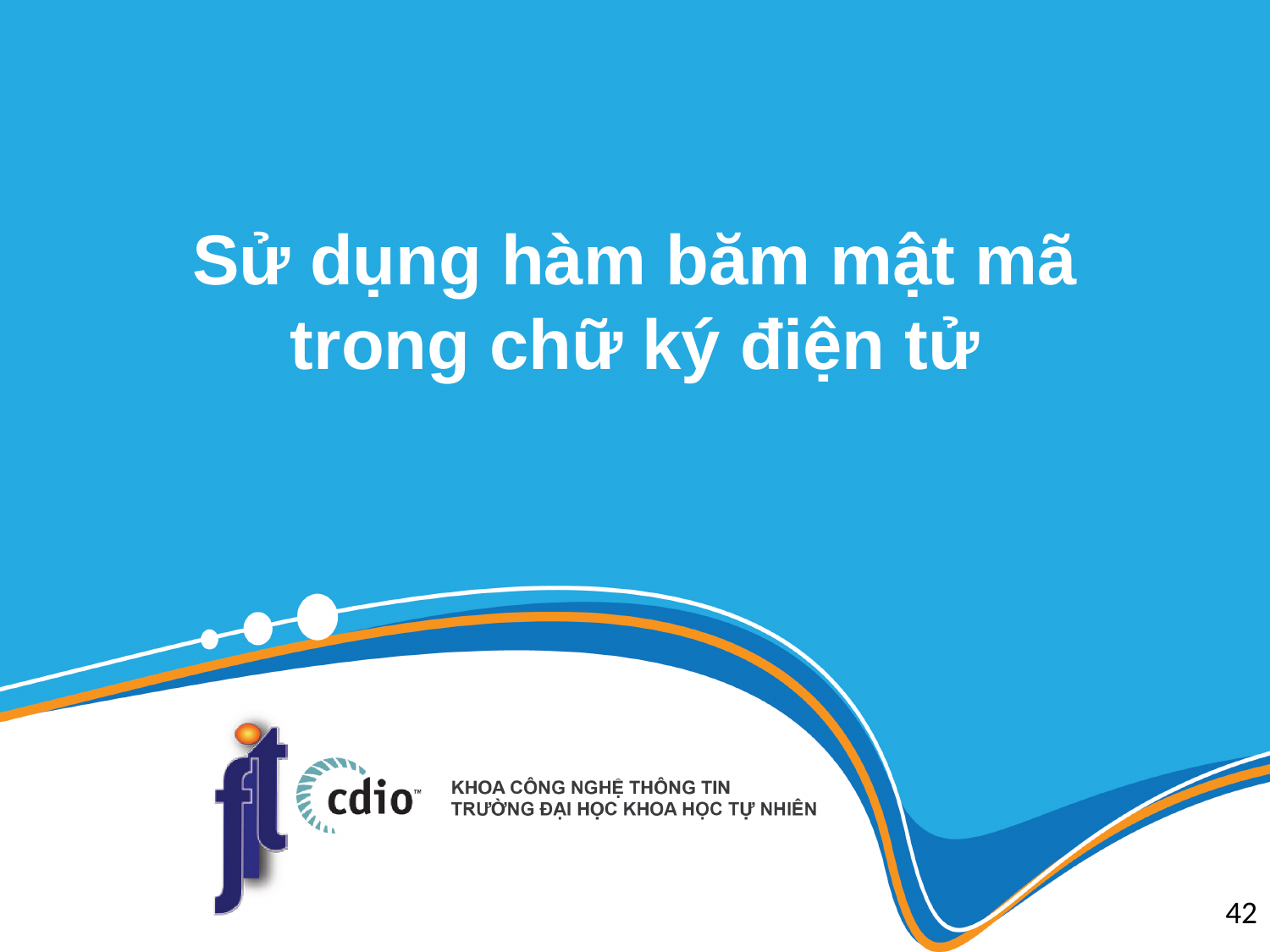

# Sử dụng hàm băm mật mã trong chữ ký điện tử

42